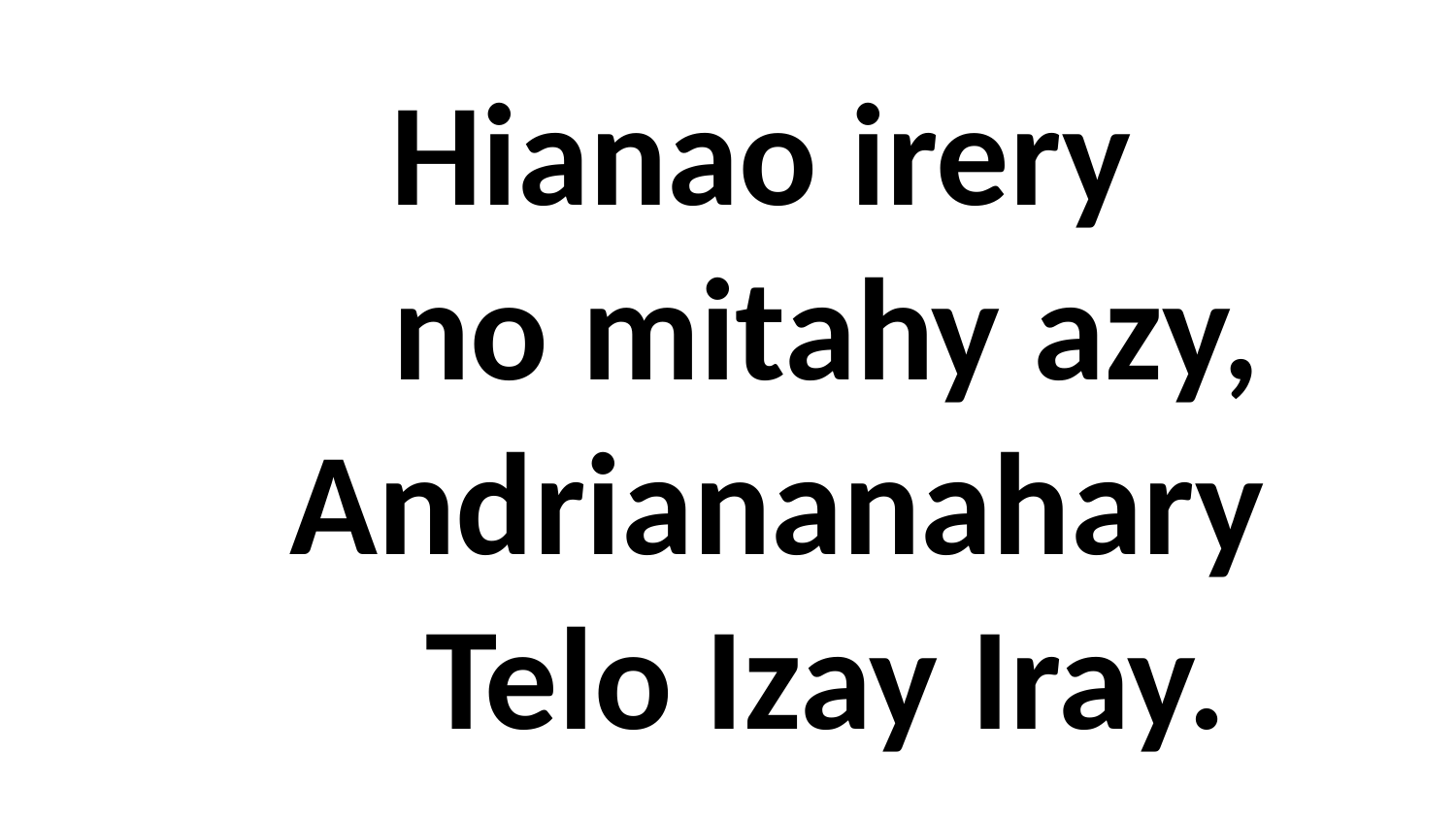

# Hianao irery no mitahy azy, Andriananahary Telo Izay Iray.